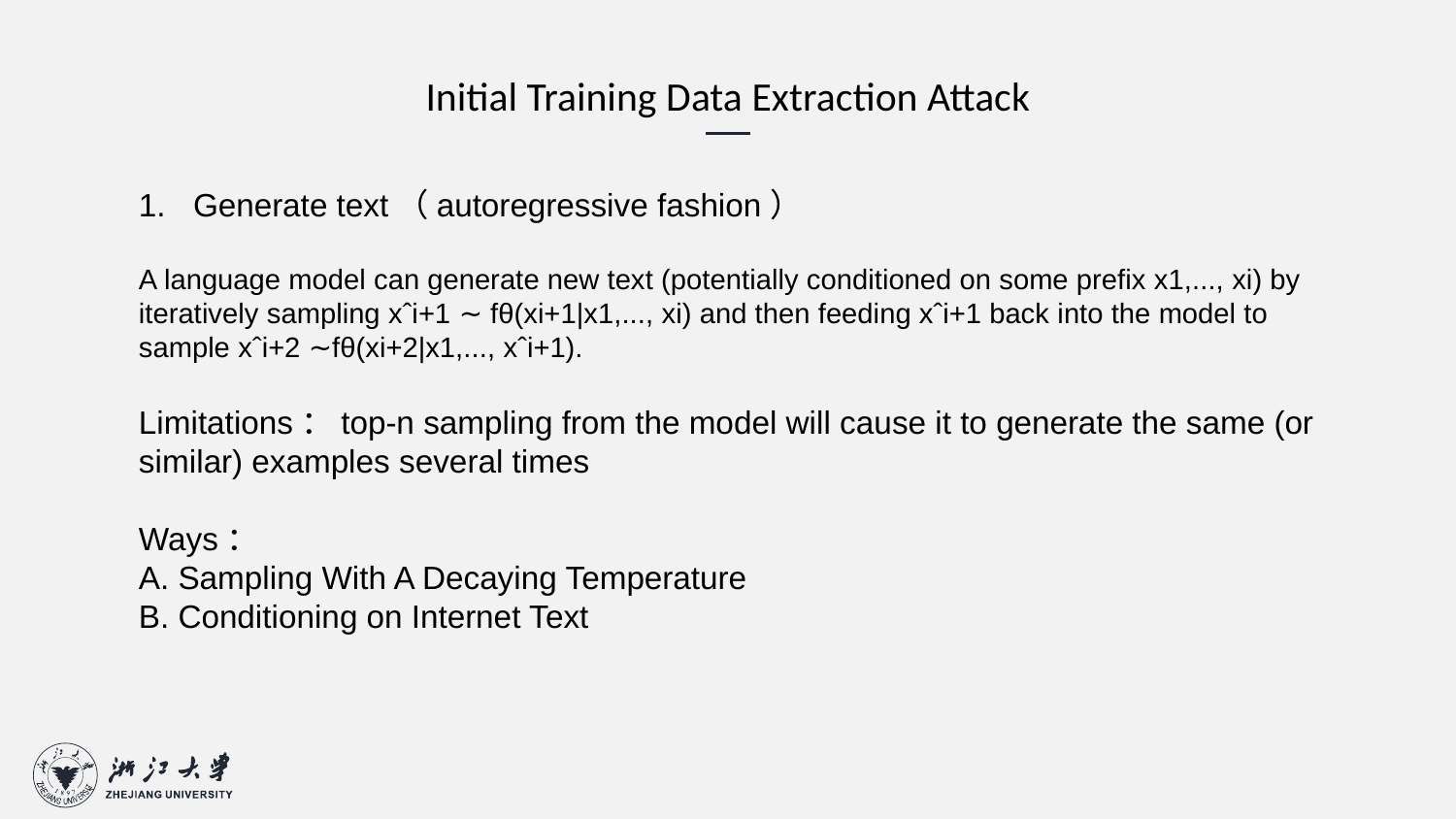

Initial Training Data Extraction Attack
Generate text（autoregressive fashion）

A language model can generate new text (potentially conditioned on some prefix x1,..., xi) by iteratively sampling xˆi+1 ∼ fθ(xi+1|x1,..., xi) and then feeding xˆi+1 back into the model to sample xˆi+2 ∼fθ(xi+2|x1,..., xˆi+1).

Limitations：top-n sampling from the model will cause it to generate the same (or similar) examples several times

Ways：
A. Sampling With A Decaying Temperature
B. Conditioning on Internet Text
16